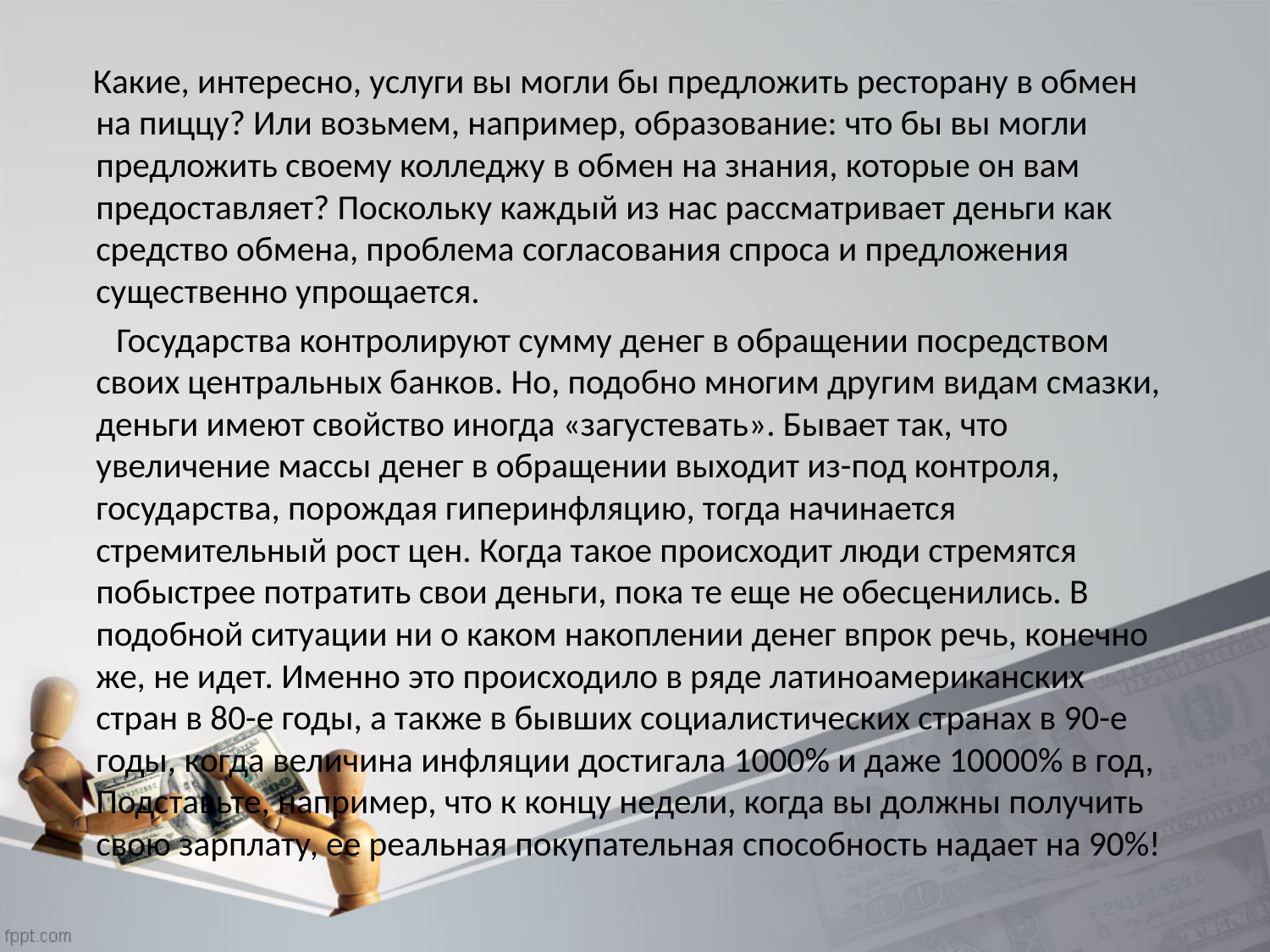

Какие, интересно, услуги вы могли бы предложить ресторану в обмен на пиццу? Или возьмем, например, образование: что бы вы могли предложить своему колледжу в обмен на знания, которые он вам предоставляет? Поскольку каждый из нас рассматривает деньги как средство обмена, проблема согласования спроса и предложения существенно упрощается.
        Государства контролируют сумму денег в обращении посредством своих центральных банков. Но, подобно многим другим видам смазки, деньги имеют свойство иногда «загустевать». Бывает так, что увеличение массы денег в обращении выходит из-под контроля, государства, порождая гиперинфляцию, тогда начинается стремительный рост цен. Когда такое происходит люди стремятся побыстрее потратить свои деньги, пока тe еще не обесценились. В подобной ситуации ни о каком накоплении денег впрок речь, конечно же, не идет. Именно это происходило в ряде латиноамериканских стран в 80-е годы, а также в бывших социалистических странах в 90-е годы, когда величина инфляции достигала 1000% и даже 10000% в год, Подставьте, например, что к концу недели, когда вы должны получить свою зарплату, ее реальная покупательная способность надает на 90%!